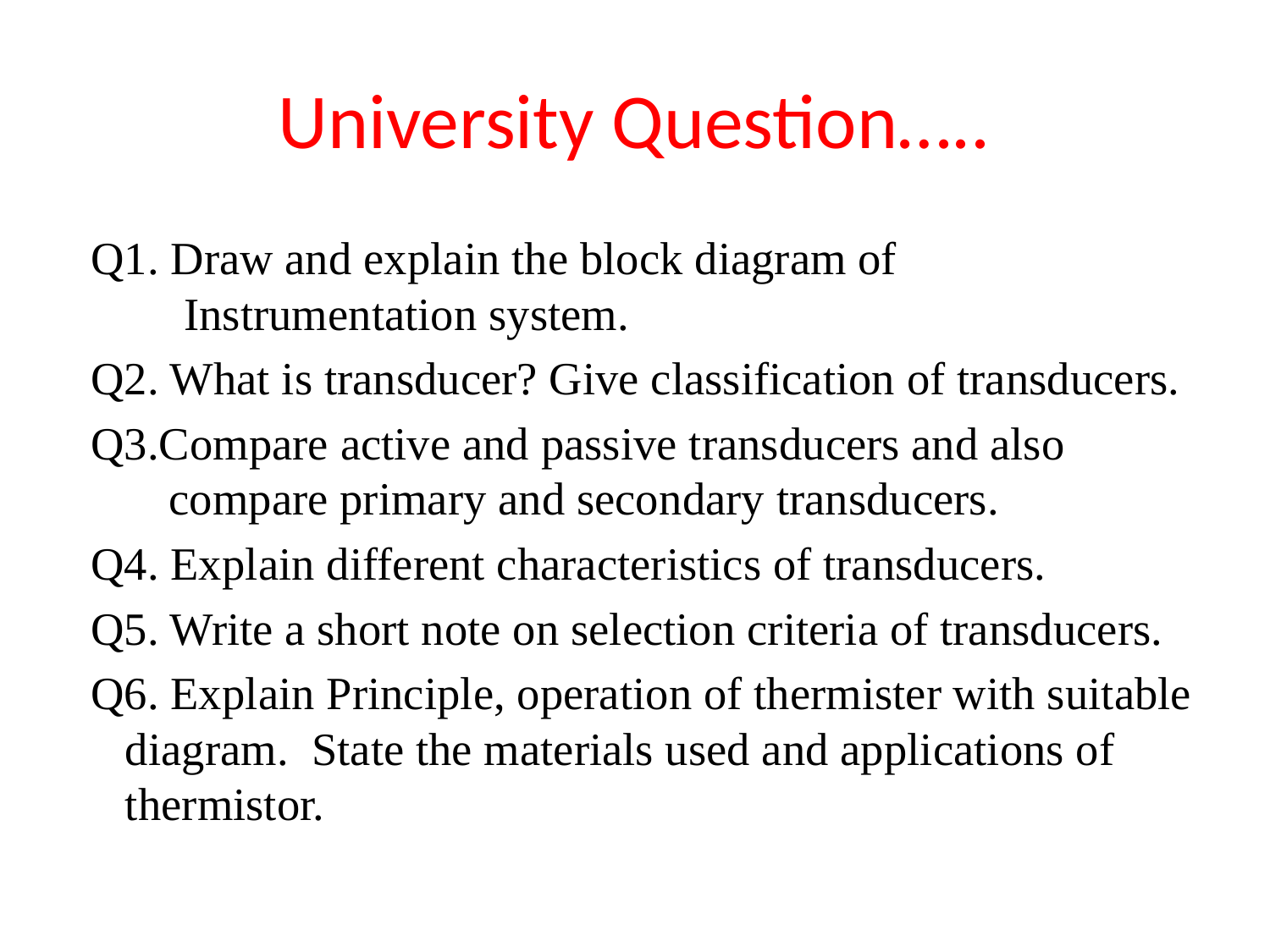

# University Question…..
Q1. Draw and explain the block diagram of Instrumentation system.
Q2. What is transducer? Give classification of transducers.
Q3.Compare active and passive transducers and also compare primary and secondary transducers.
Q4. Explain different characteristics of transducers.
Q5. Write a short note on selection criteria of transducers.
Q6. Explain Principle, operation of thermister with suitable diagram.  State the materials used and applications of thermistor.